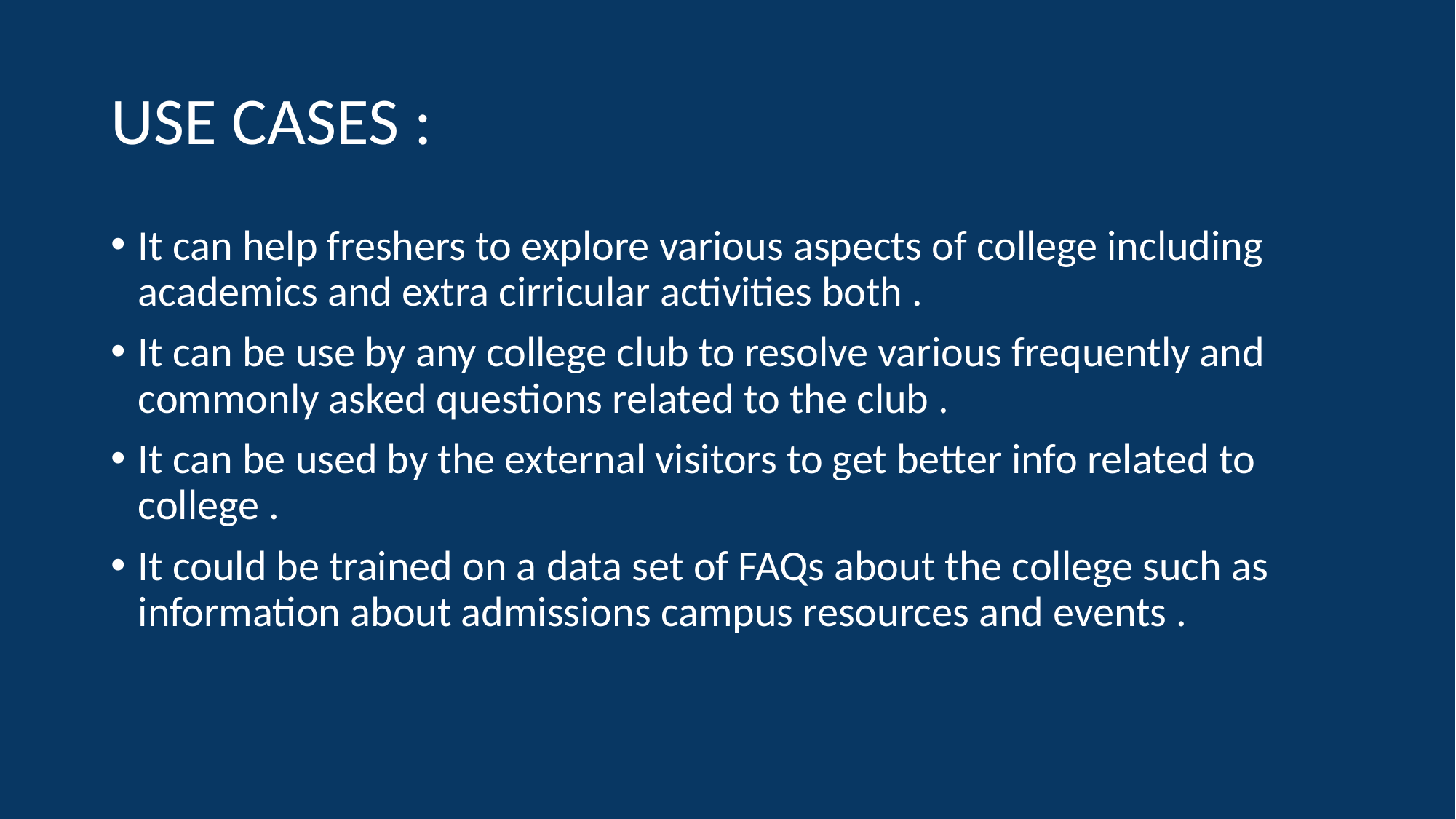

# USE CASES :
It can help freshers to explore various aspects of college including academics and extra cirricular activities both .
It can be use by any college club to resolve various frequently and commonly asked questions related to the club .
It can be used by the external visitors to get better info related to college .
It could be trained on a data set of FAQs about the college such as information about admissions campus resources and events .